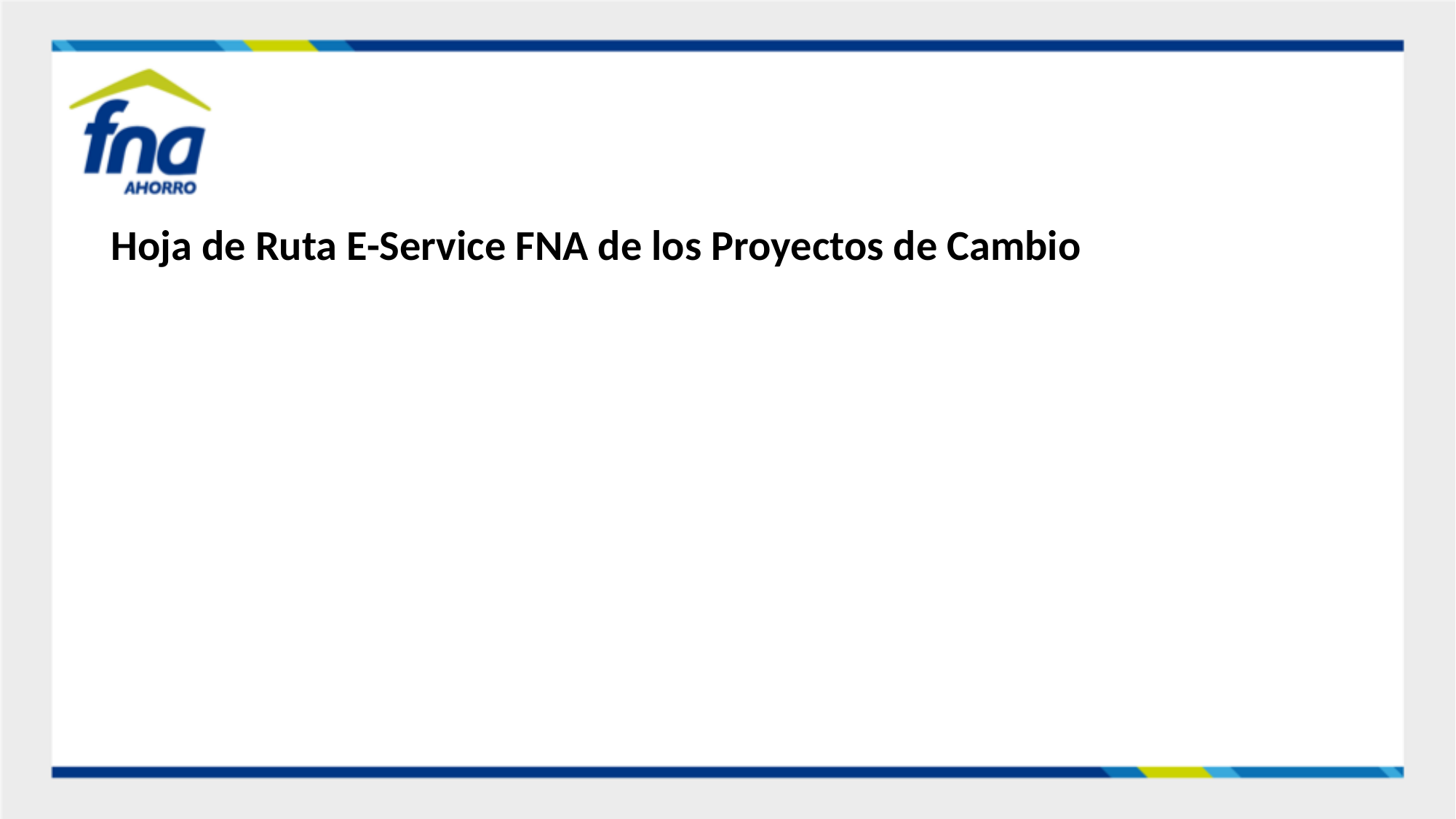

Hoja de Ruta E-Service FNA de los Proyectos de Cambio